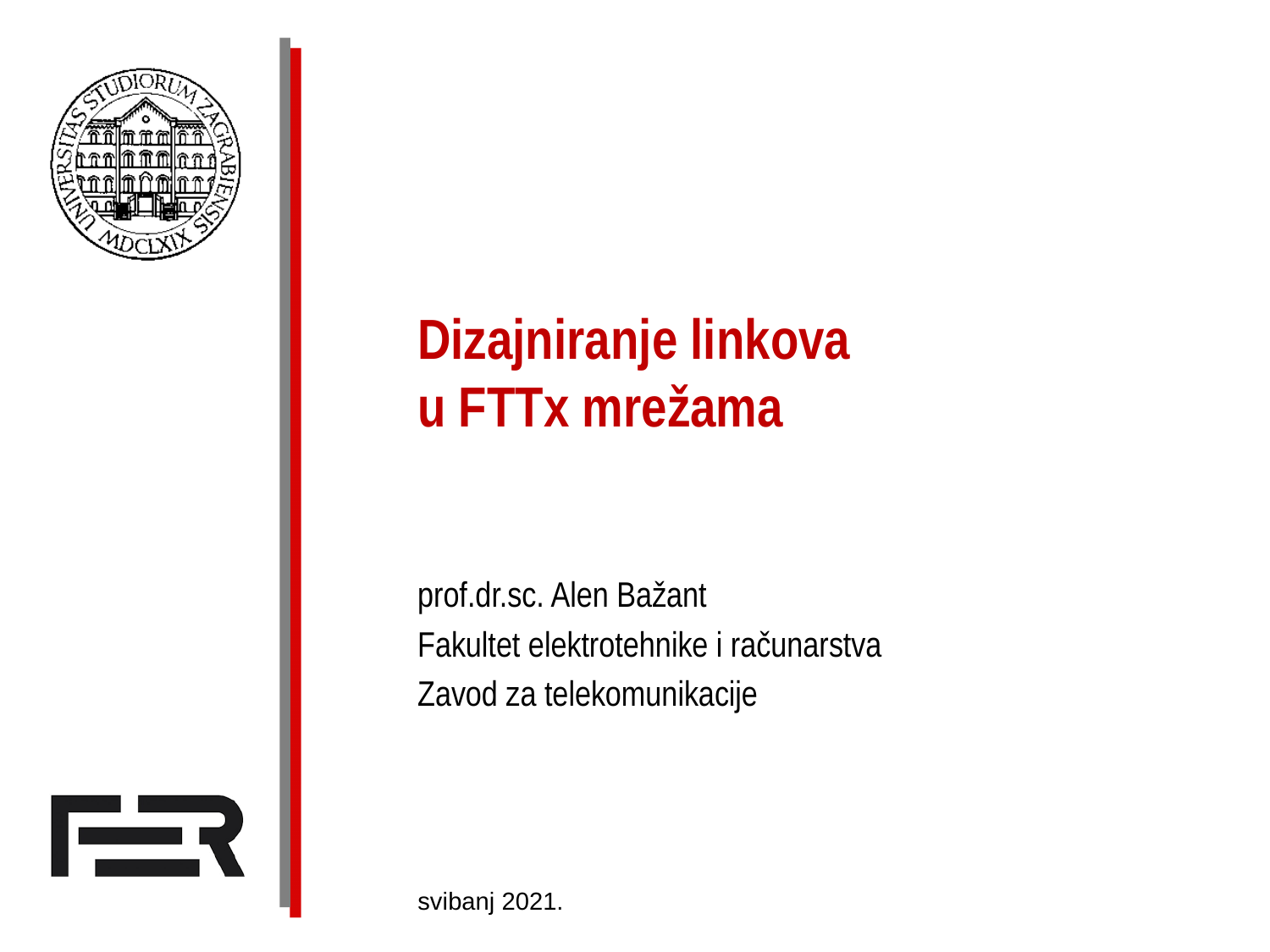

# Dizajniranje linkova u FTTx mrežama
prof.dr.sc. Alen Bažant
Fakultet elektrotehnike i računarstva
Zavod za telekomunikacije
svibanj 2021.